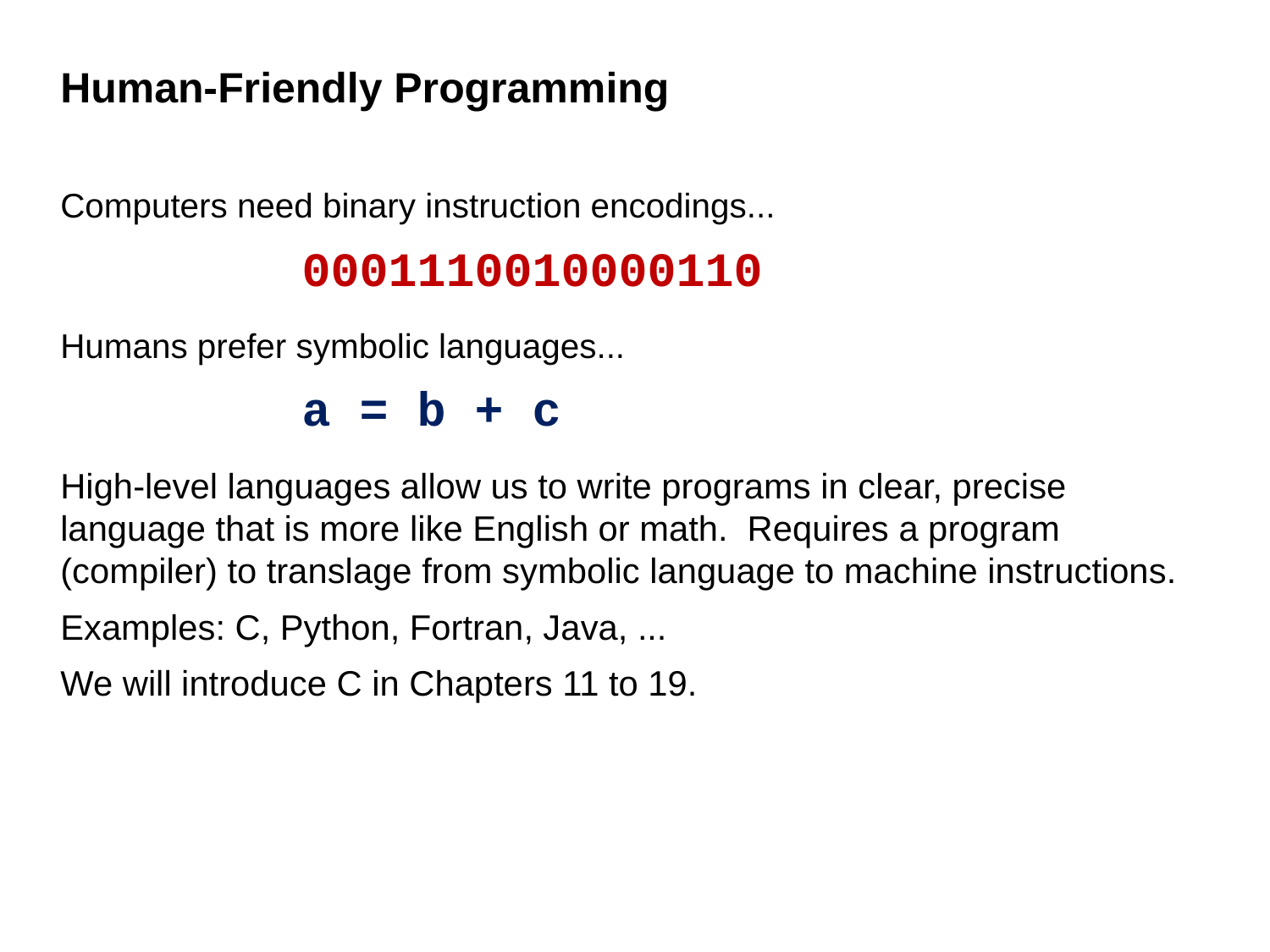

# Human-Friendly Programming
Computers need binary instruction encodings...
0001110010000110
Humans prefer symbolic languages...
a = b + c
High-level languages allow us to write programs in clear, precise language that is more like English or math.  Requires a program (compiler) to translage from symbolic language to machine instructions.
Examples: C, Python, Fortran, Java, ...
We will introduce C in Chapters 11 to 19.
2